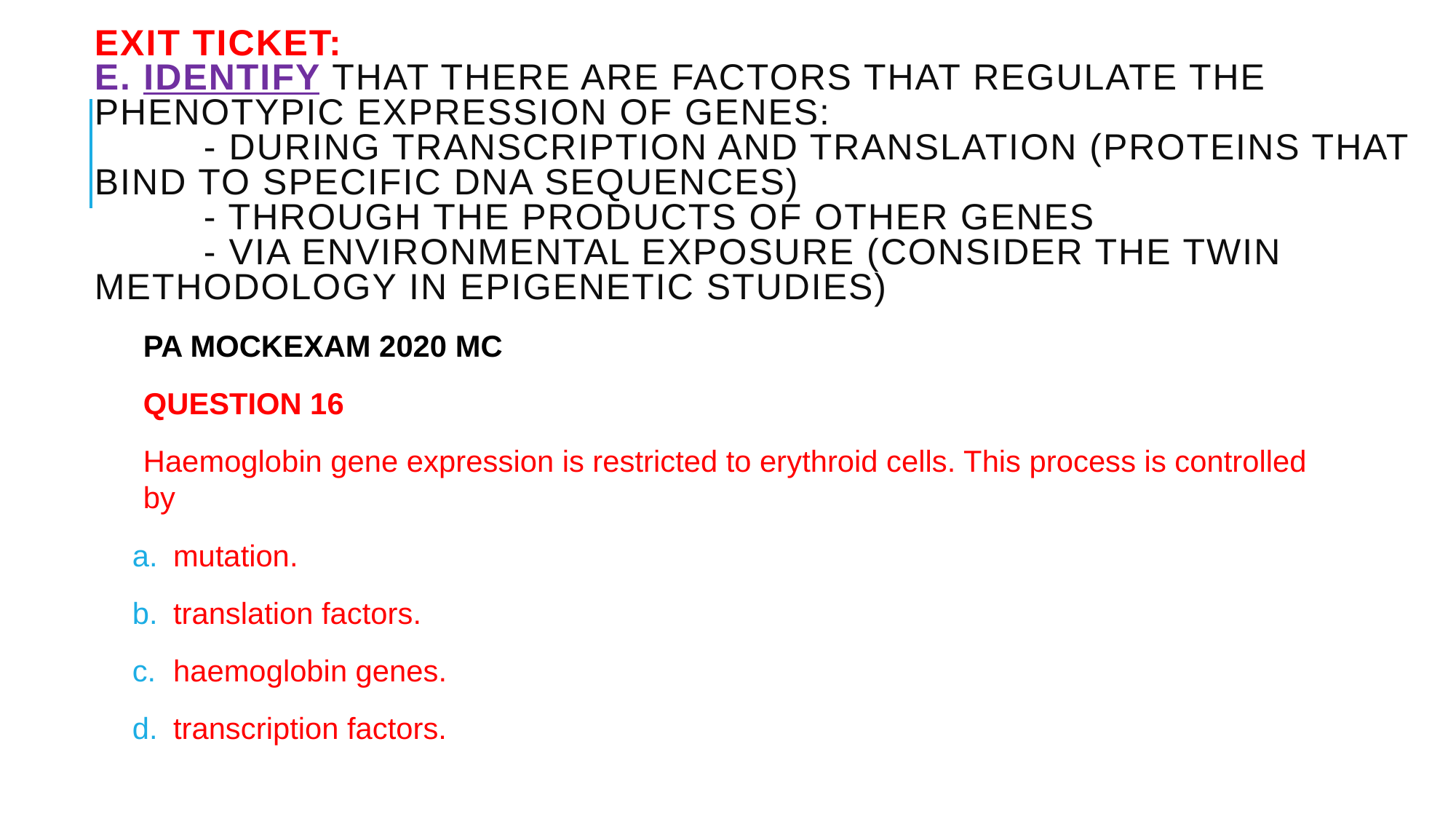

# Exit ticket: e. Identify that there are factors that regulate the phenotypic expression of genes: - during transcription and translation (proteins that bind to specific DNA sequences) - through the products of other genes - via environmental exposure (consider the twin methodology in epigenetic studies)

PA MOCKEXAM 2020 MC
QUESTION 16
Haemoglobin gene expression is restricted to erythroid cells. This process is controlled by
mutation.
translation factors.
haemoglobin genes.
transcription factors.